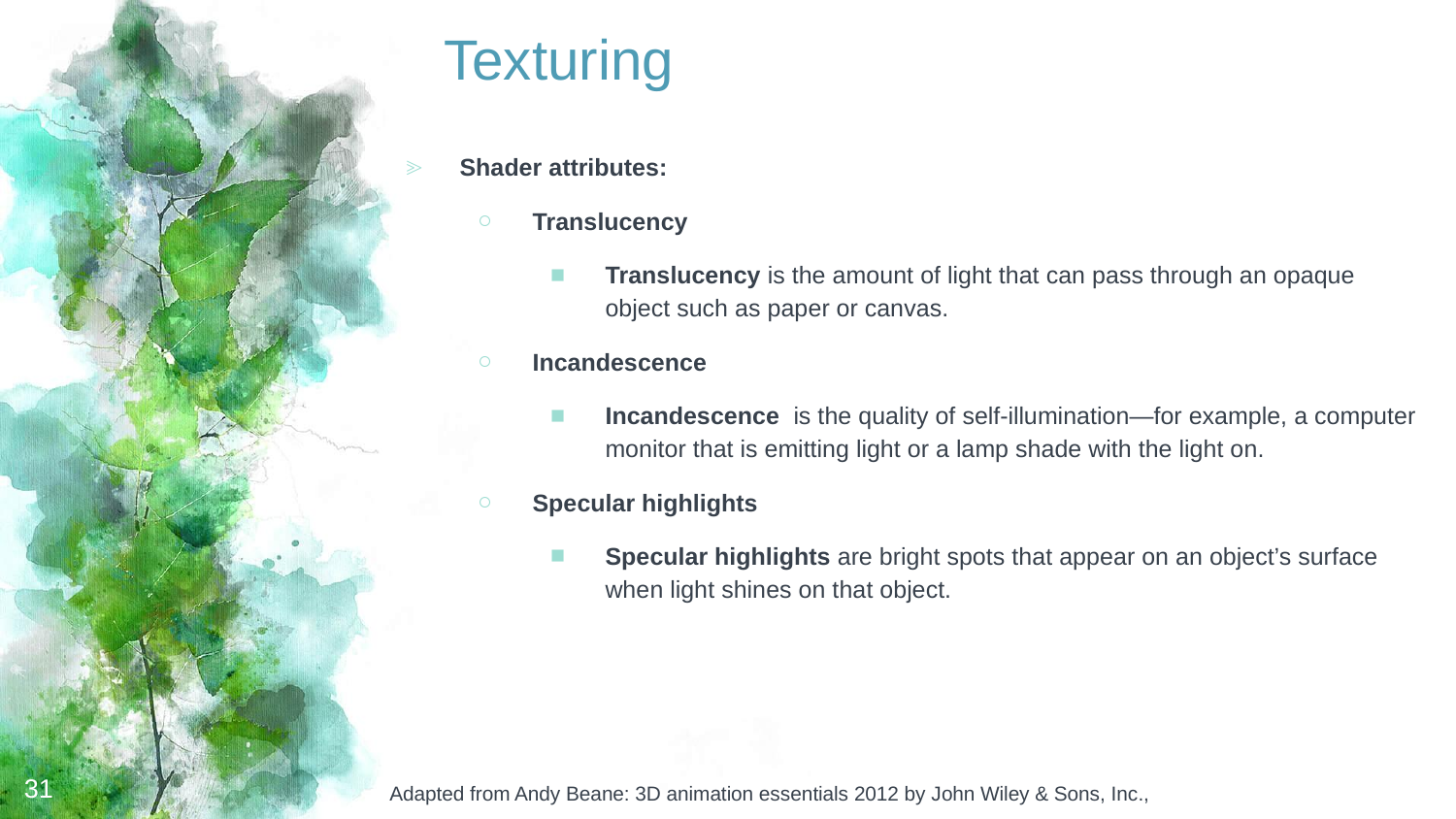

# Texturing
Shader attributes:
Translucency
Translucency is the amount of light that can pass through an opaque object such as paper or canvas.
Incandescence
Incandescence  is the quality of self-illumination—for example, a computer monitor that is emitting light or a lamp shade with the light on.
Specular highlights
Specular highlights are bright spots that appear on an object’s surface when light shines on that object.
31
Adapted from Andy Beane: 3D animation essentials 2012 by John Wiley & Sons, Inc.,